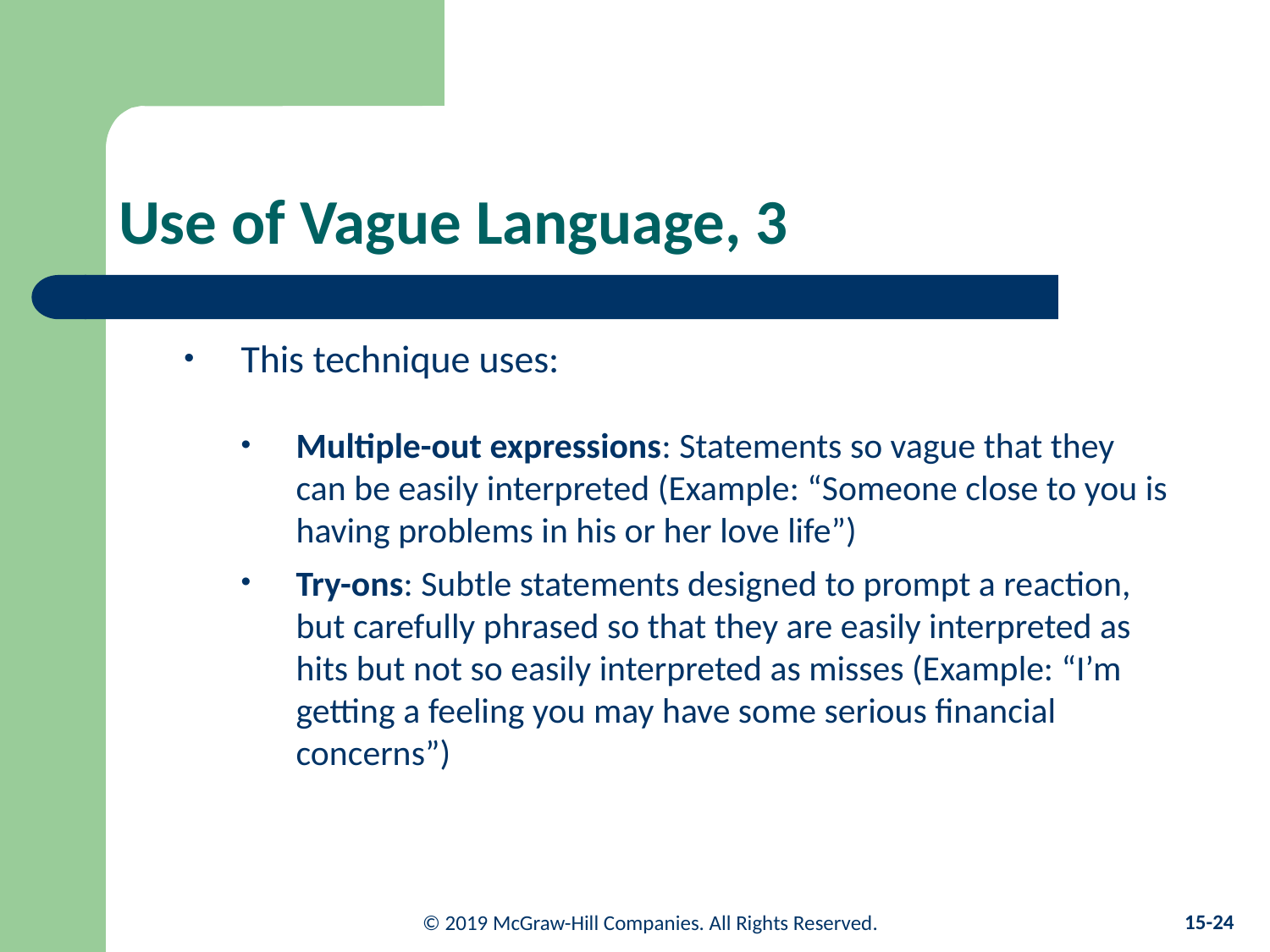

# Use of Vague Language, 3
This technique uses:

Multiple-out expressions: Statements so vague that they can be easily interpreted (Example: “Someone close to you is having problems in his or her love life”)
Try-ons: Subtle statements designed to prompt a reaction, but carefully phrased so that they are easily interpreted as hits but not so easily interpreted as misses (Example: “I’m getting a feeling you may have some serious financial concerns”)